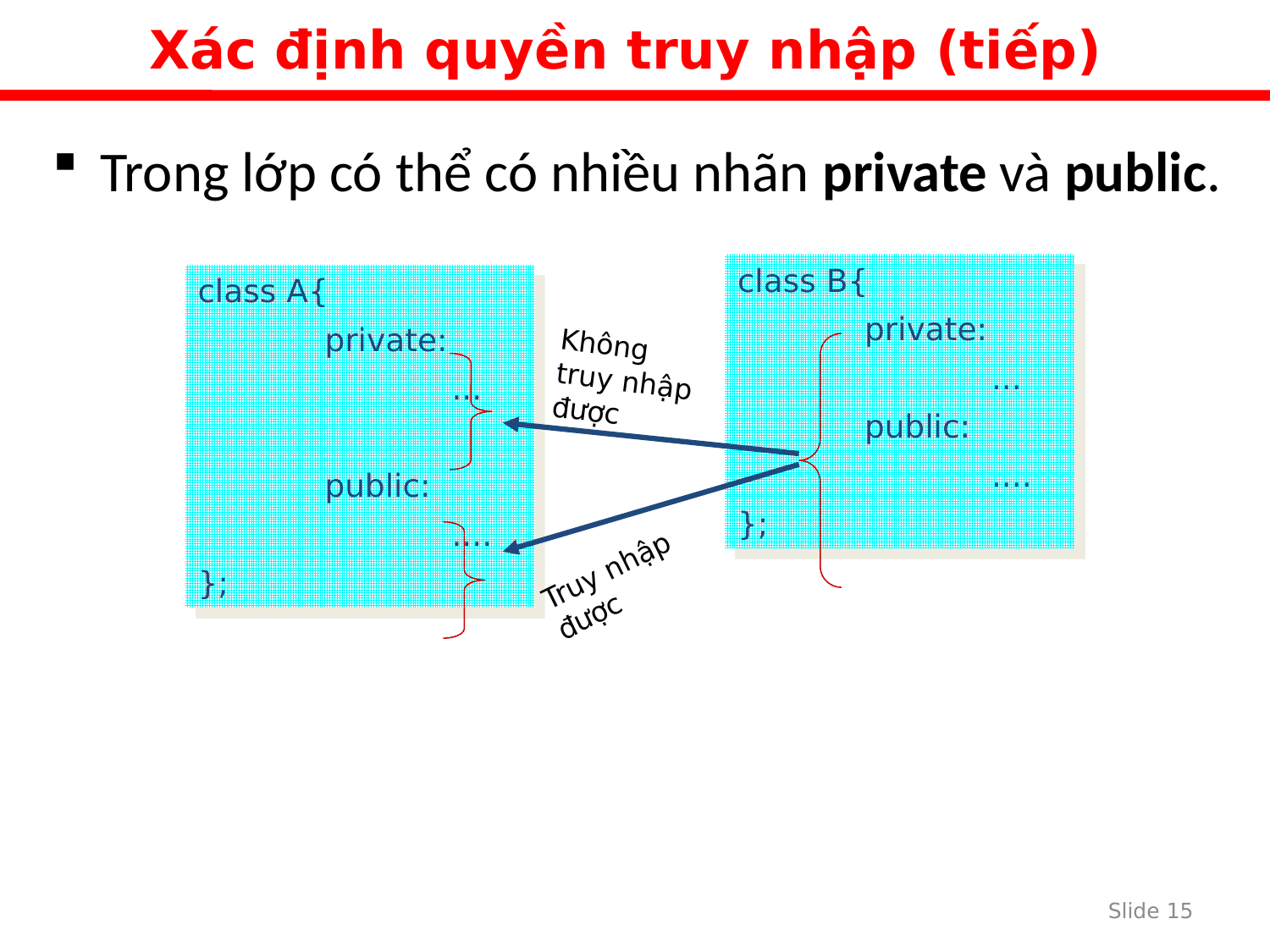

Xác định quyền truy nhập (tiếp)

Trong lớp có thể có nhiều nhãn private và public.
class B{
	private:
		...
	public:
		....
};
class A{
	private:
		...

	public:
		....
};
Không truy nhập được

Truy nhập được
Slide 15